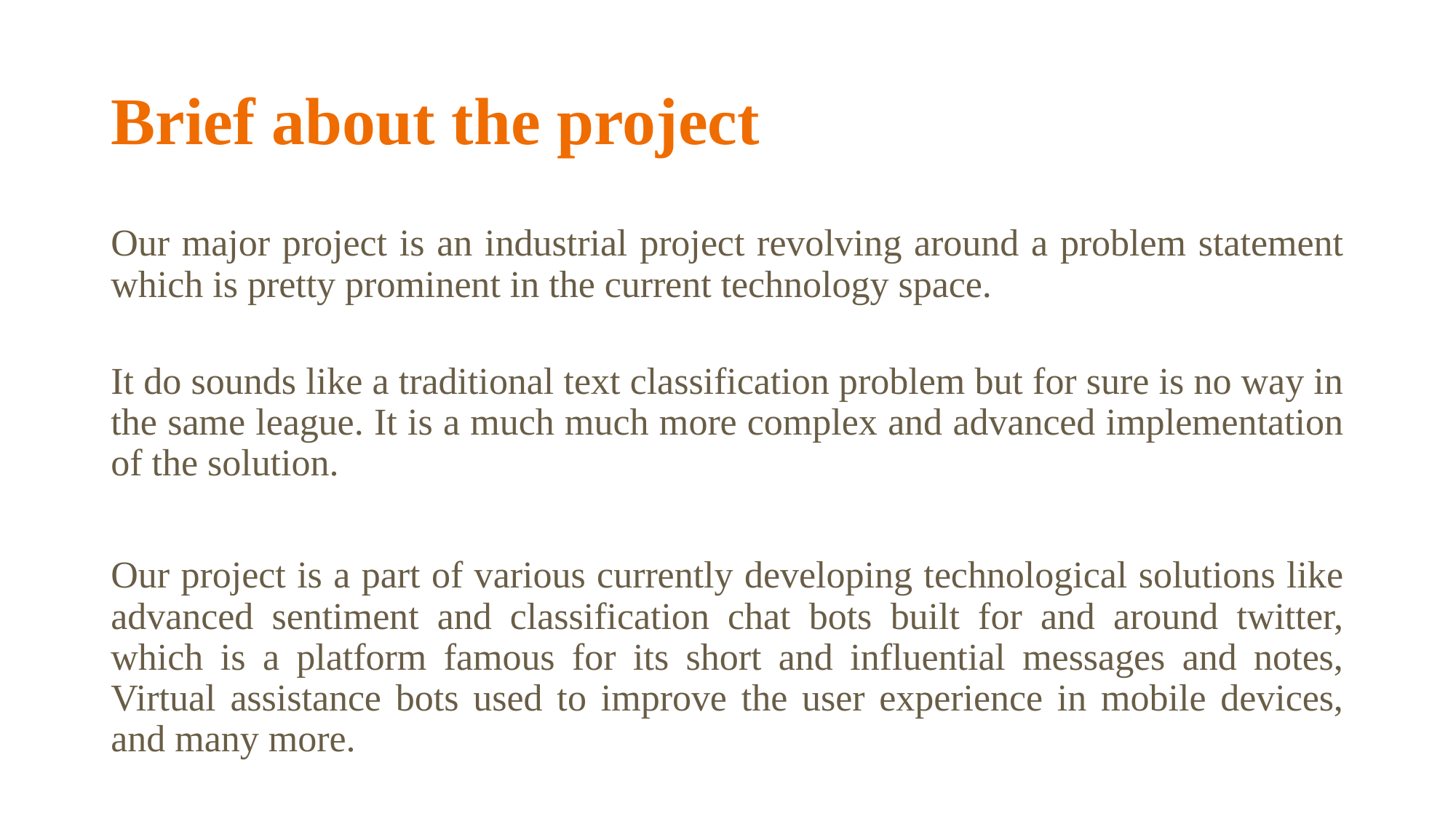

# Brief about the project
Our major project is an industrial project revolving around a problem statement which is pretty prominent in the current technology space.

It do sounds like a traditional text classification problem but for sure is no way in the same league. It is a much much more complex and advanced implementation of the solution.

Our project is a part of various currently developing technological solutions like advanced sentiment and classification chat bots built for and around twitter, which is a platform famous for its short and influential messages and notes, Virtual assistance bots used to improve the user experience in mobile devices, and many more.